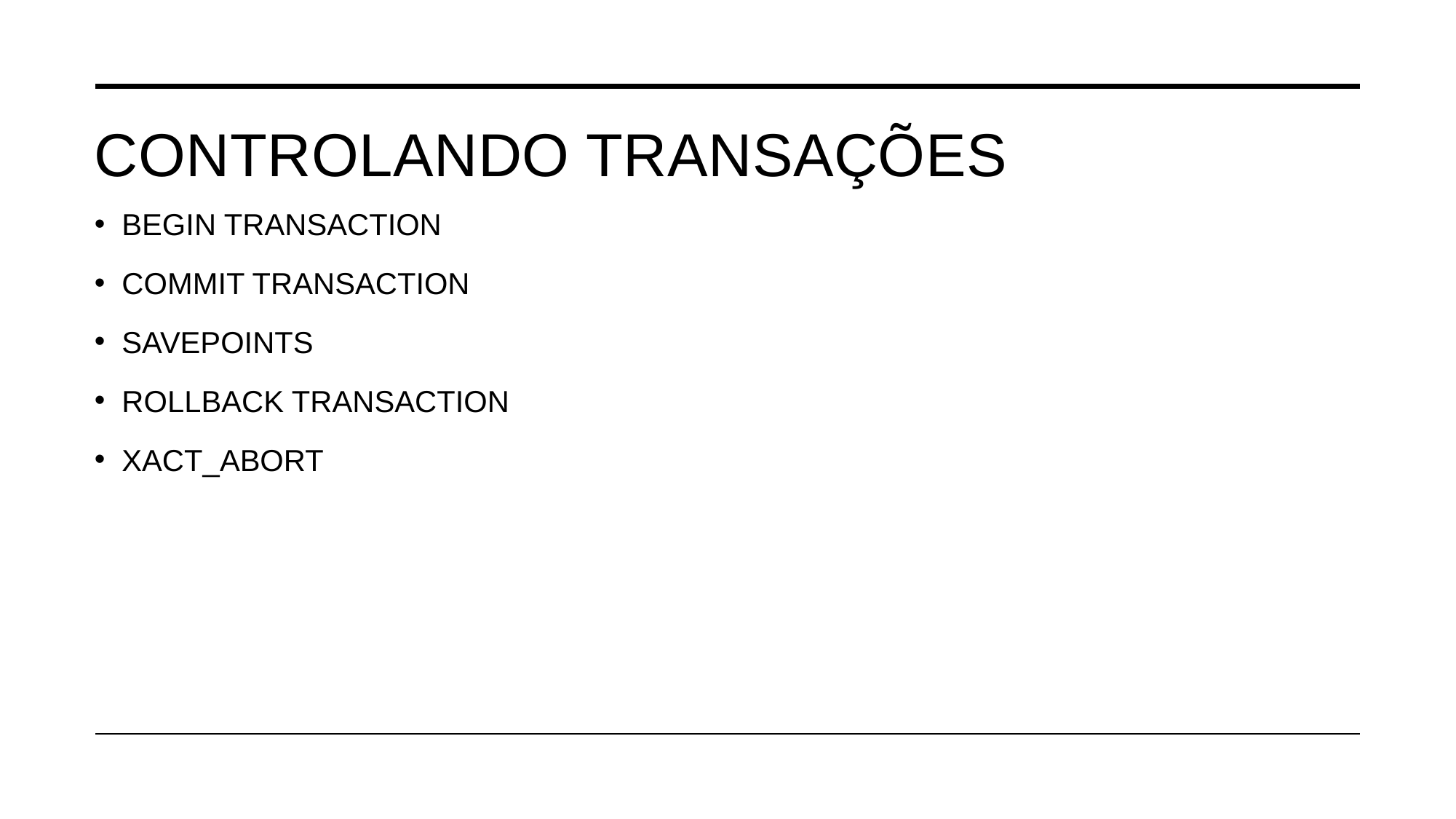

# Controlando transações
BEGIN TRANSACTION
COMMIT TRANSACTION
SAVEPOINTS
ROLLBACK TRANSACTION
XACT_ABORT